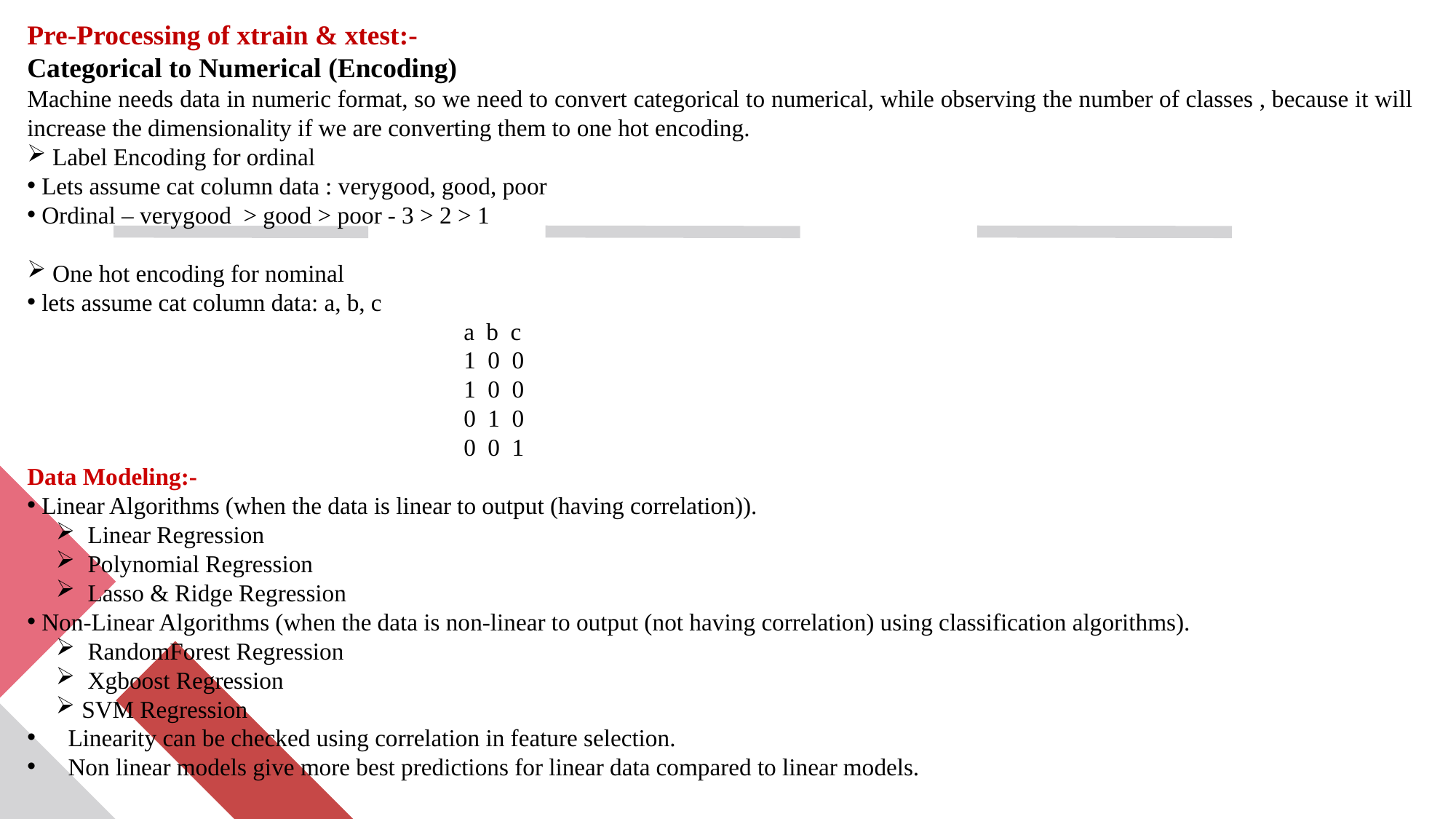

Pre-Processing of xtrain & xtest:-
Categorical to Numerical (Encoding)
Machine needs data in numeric format, so we need to convert categorical to numerical, while observing the number of classes , because it will increase the dimensionality if we are converting them to one hot encoding.
 Label Encoding for ordinal
 Lets assume cat column data : verygood, good, poor
 Ordinal – verygood  > good > poor - 3 > 2 > 1

 One hot encoding for nominal
 lets assume cat column data: a, b, c
				a  b  c
				1  0  0
				1  0  0
				0  1  0
				0  0  1
Data Modeling:-
 Linear Algorithms (when the data is linear to output (having correlation)).
 Linear Regression
 Polynomial Regression
 Lasso & Ridge Regression
 Non-Linear Algorithms (when the data is non-linear to output (not having correlation) using classification algorithms).
 RandomForest Regression
 Xgboost Regression
SVM Regression
Linearity can be checked using correlation in feature selection.
Non linear models give more best predictions for linear data compared to linear models.